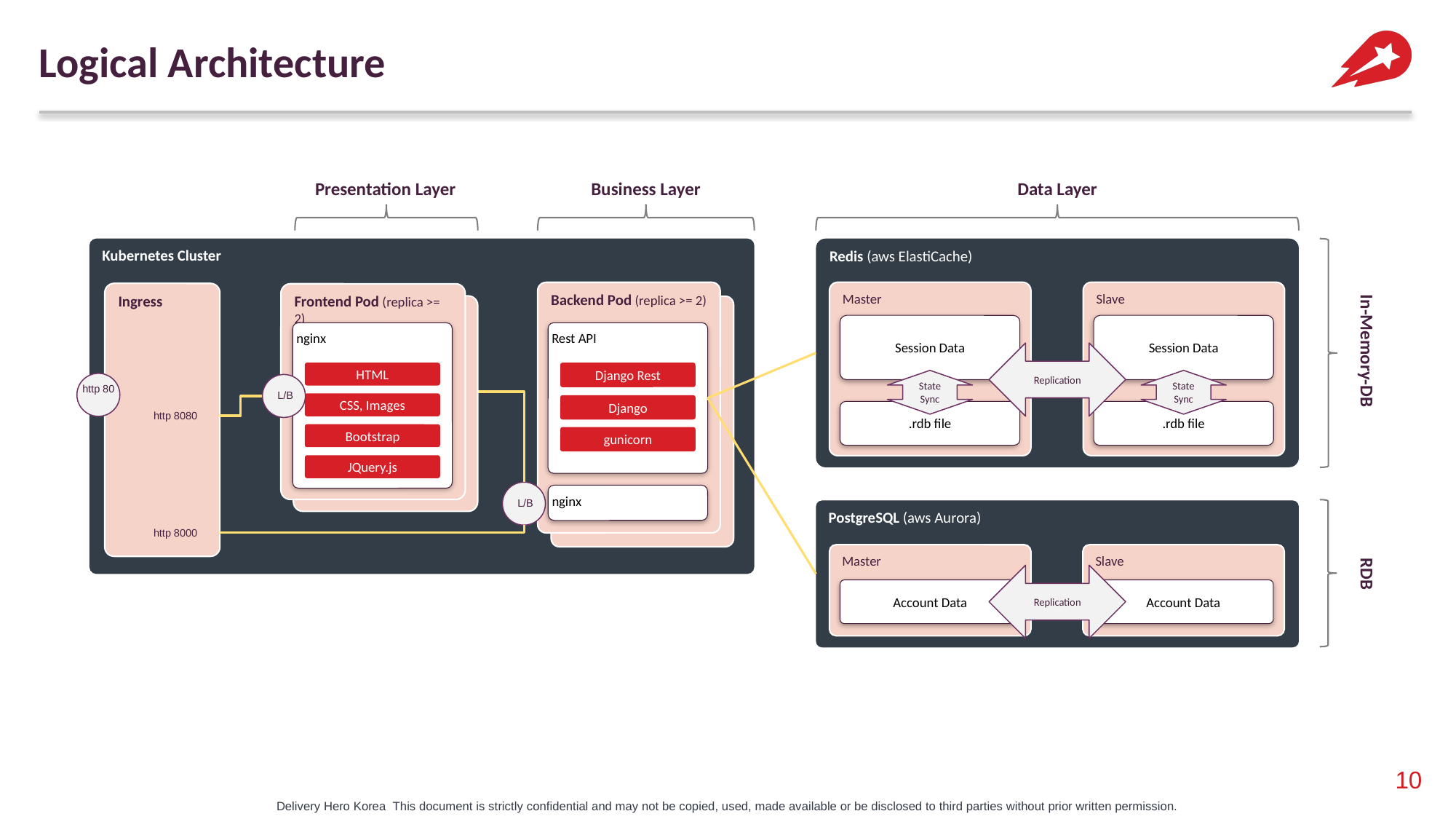

Logical Architecture

Business Layer
Data Layer
Presentation Layer
Kubernetes Cluster
Redis (aws ElastiCache)

Master
Slave
Backend Pod (replica >= 2)
Ingress

Frontend Pod (replica >= 2)
Pod (replica > 2)
nginx
HTML

L/B
CSS, Images
Bootstrap
JQuery.js
Backend Pod (replica >= 2)
Session Data
Session Data
Rest API
In-Memory-DB
Replication
Django Rest
State
Sync
State
Sync

http 80
Django
.rdb file
.rdb file
http 8080
gunicorn

L/B
nginx

PostgreSQL (aws Aurora)
http 8000
Master
Account Data
Slave
Account Data
RDB
Replication